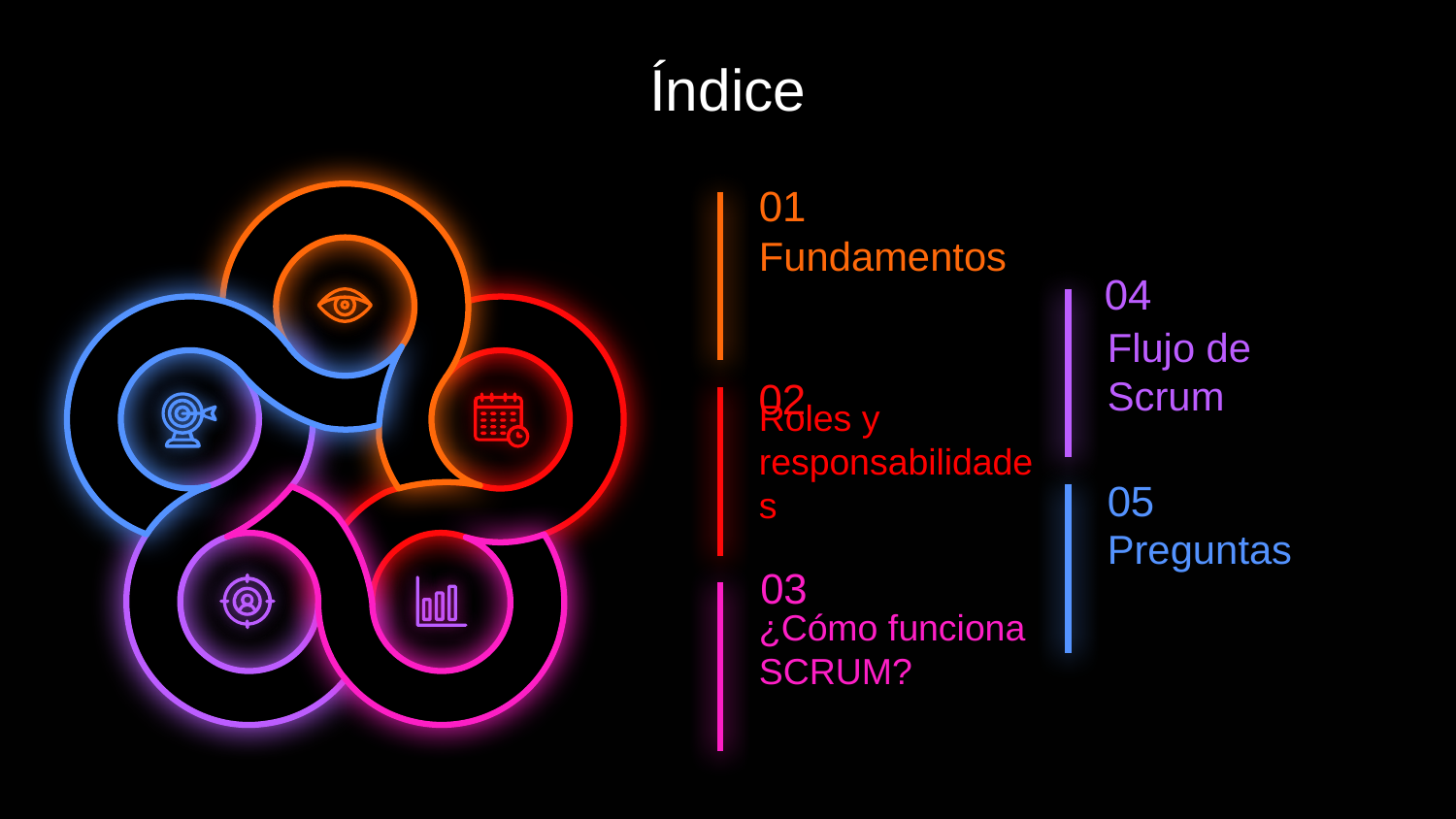

# Índice
01

Fundamentos
04

Flujo de Scrum

02

Roles y responsabilidades

05

Preguntas
03

¿Cómo funciona SCRUM?